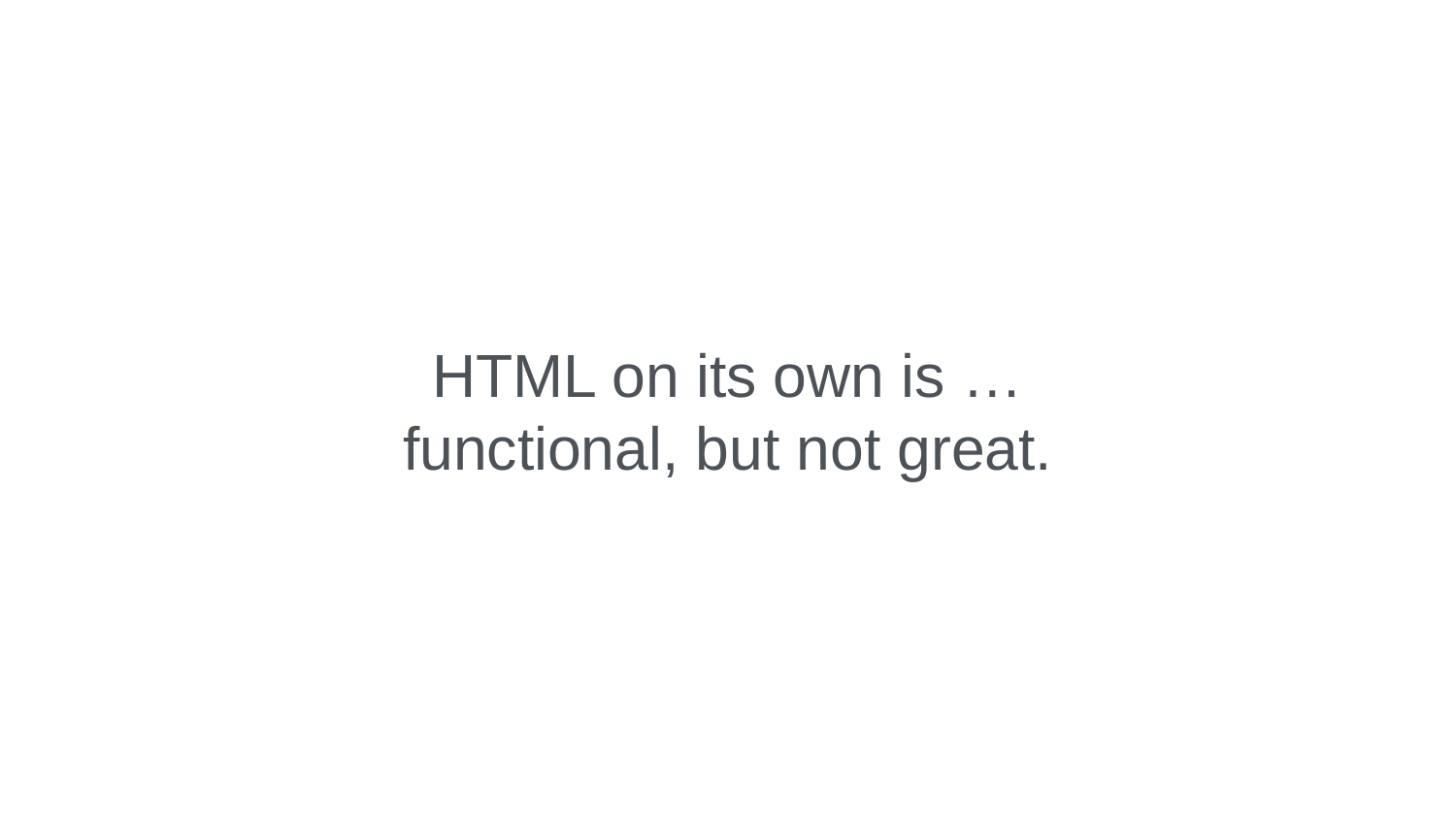

HTML on its own is …
functional, but not great.